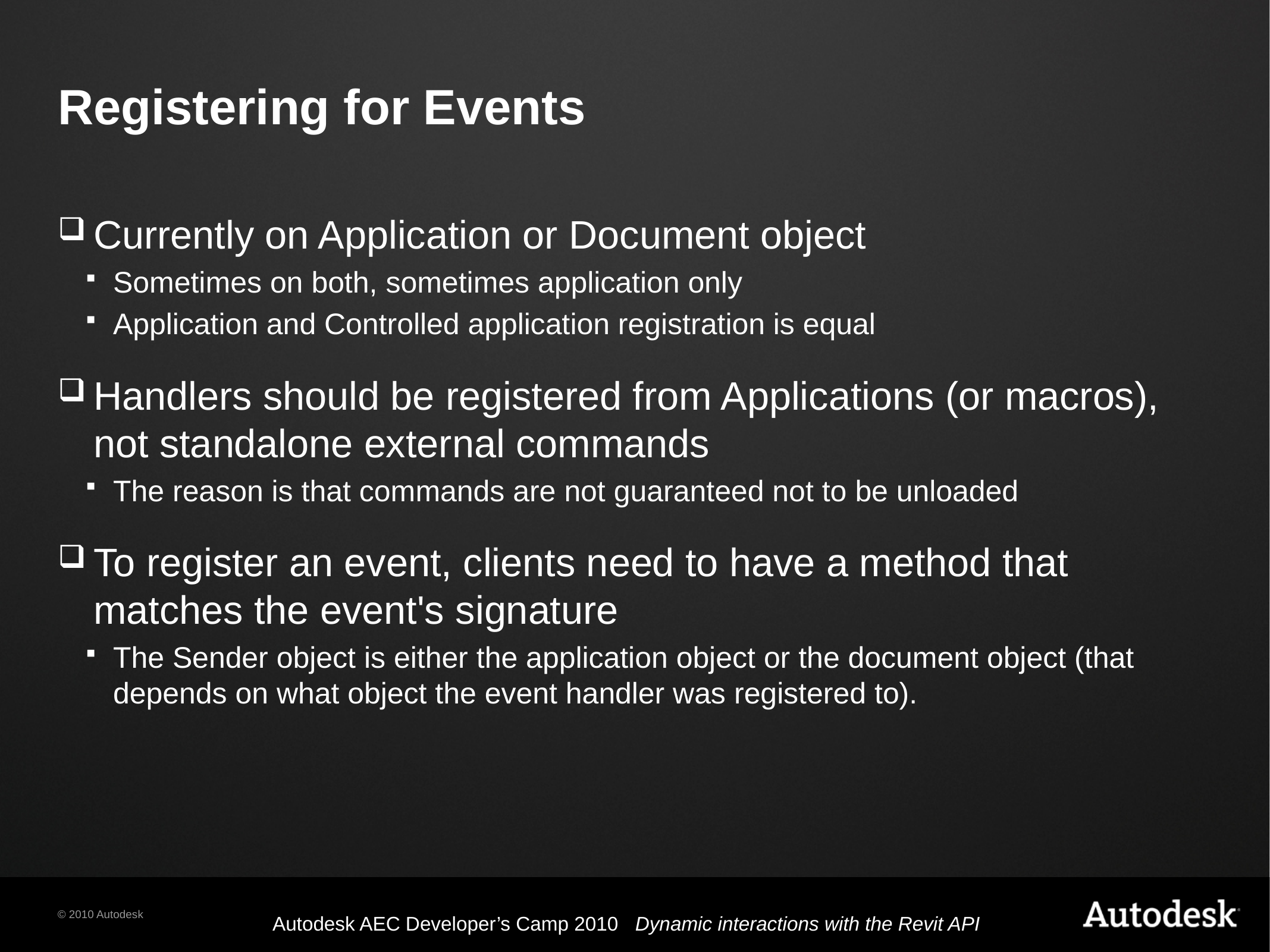

# Registering for Events
Currently on Application or Document object
Sometimes on both, sometimes application only
Application and Controlled application registration is equal
Handlers should be registered from Applications (or macros), not standalone external commands
The reason is that commands are not guaranteed not to be unloaded
To register an event, clients need to have a method that matches the event's signature
The Sender object is either the application object or the document object (that depends on what object the event handler was registered to).